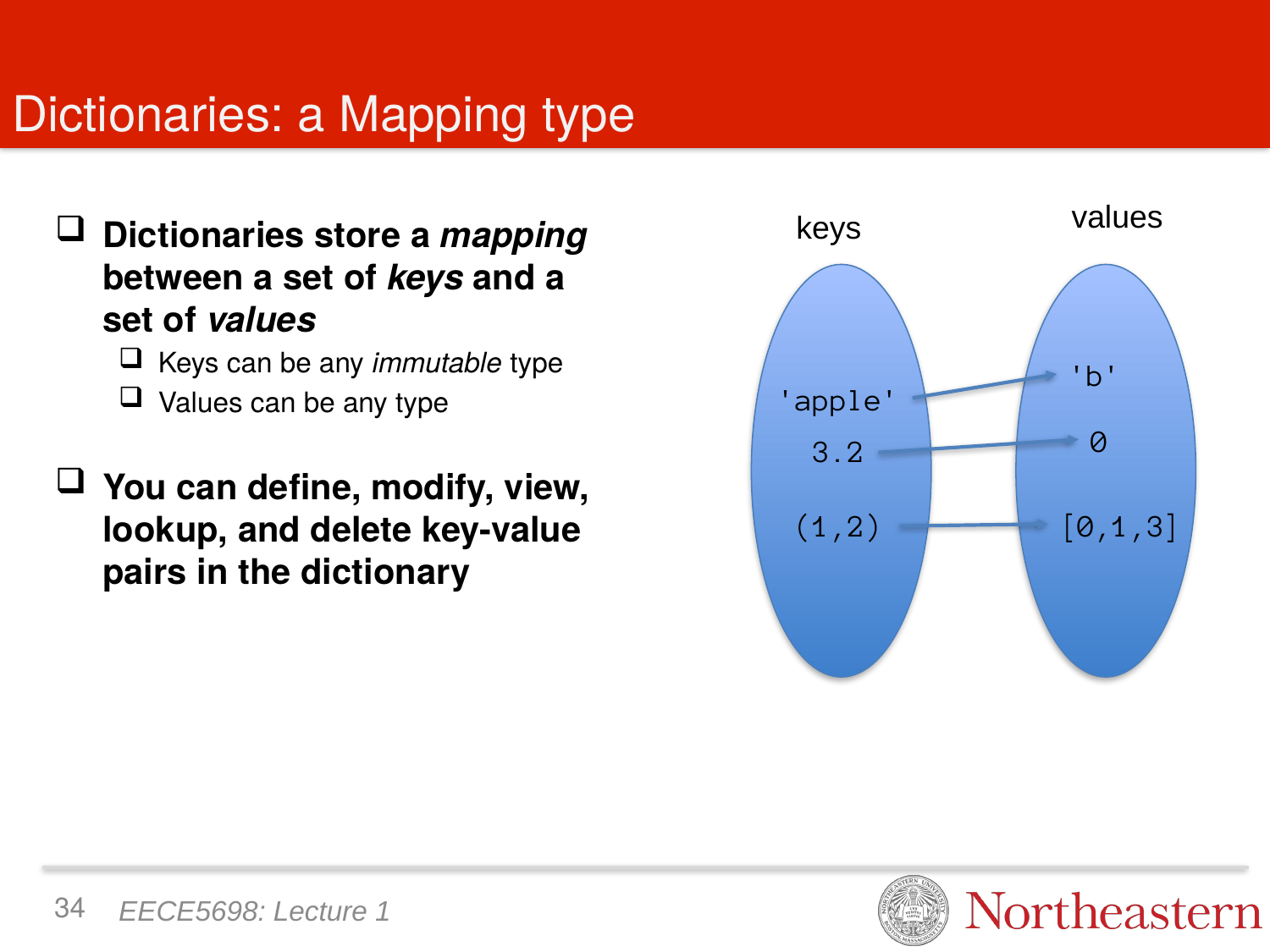

# Dictionaries: a Mapping type

Dictionaries store a mapping between a set of keys and a set of values
Keys can be any immutable type
Values can be any type

You can define, modify, view, lookup, and delete key-value pairs in the dictionary

values
keys

'b'
'apple'
0
3.2
(1,2)
[0,1,3]
34
EECE5698: Lecture 1